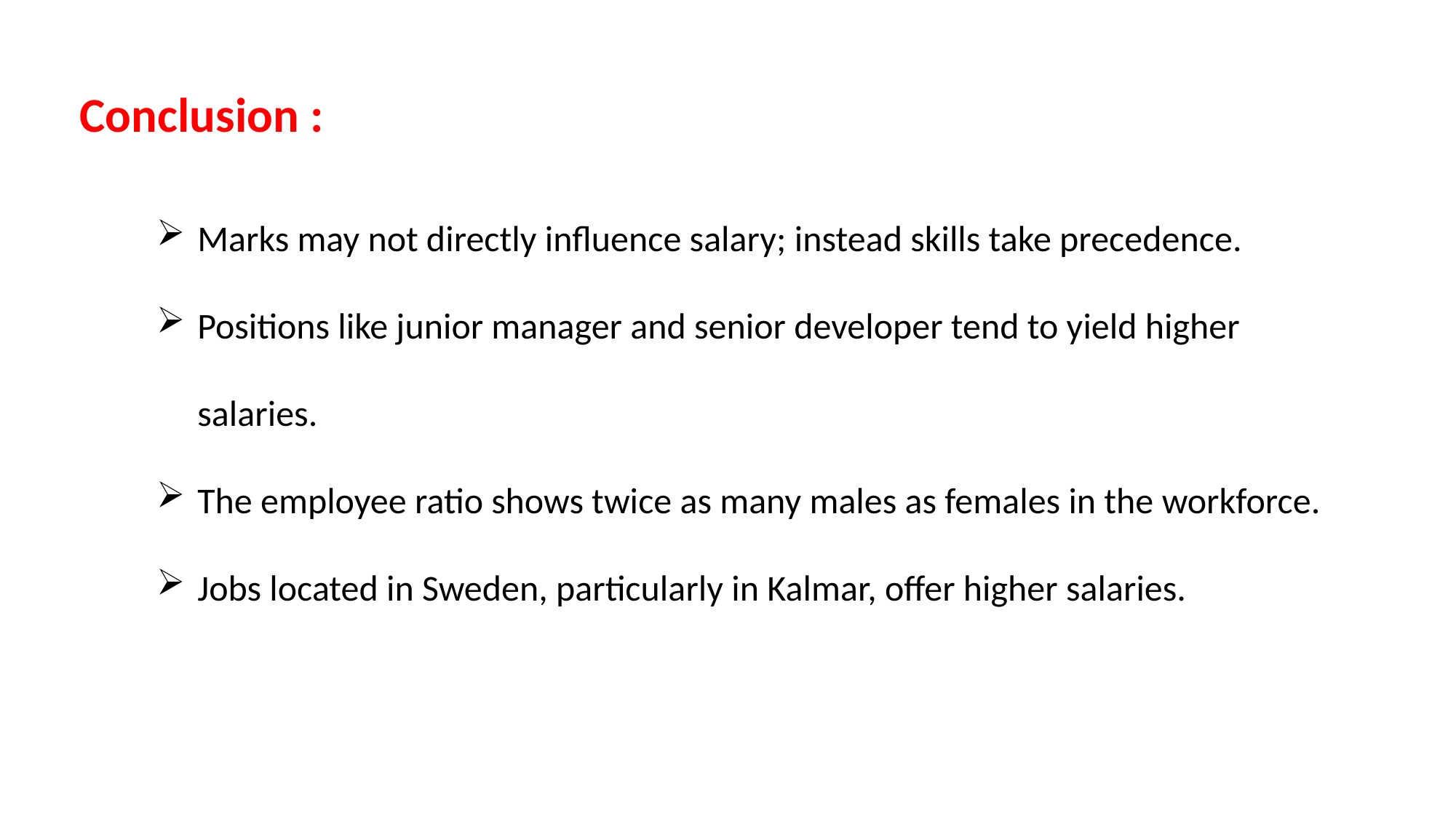

Conclusion :
Marks may not directly influence salary; instead skills take precedence.
Positions like junior manager and senior developer tend to yield higher salaries.
The employee ratio shows twice as many males as females in the workforce.
Jobs located in Sweden, particularly in Kalmar, offer higher salaries.